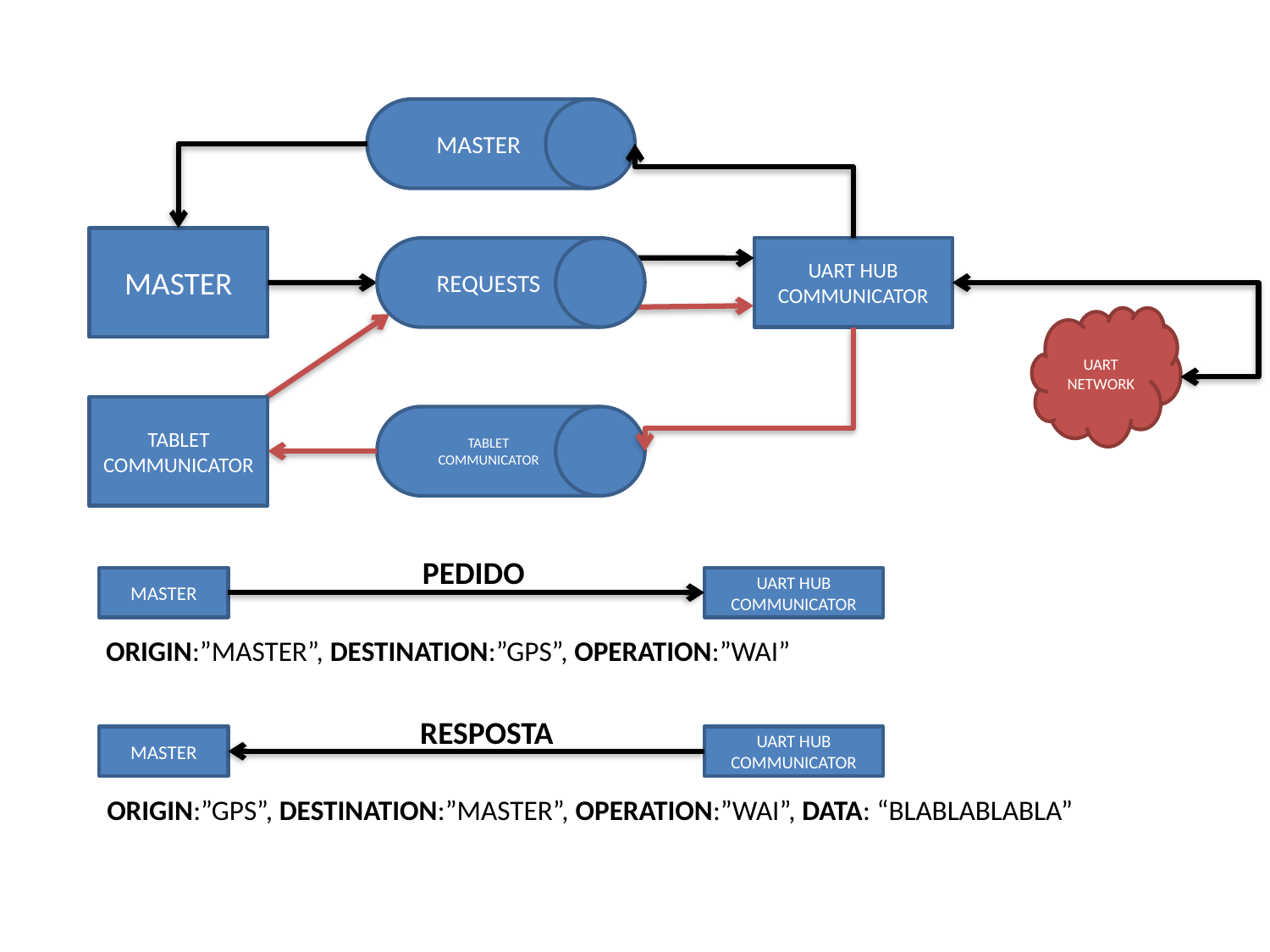

MASTER
MASTER
REQUESTS
UART HUB COMMUNICATOR
UART NETWORK
TABLET COMMUNICATOR
TABLET COMMUNICATOR
PEDIDO
MASTER
UART HUB COMMUNICATOR
ORIGIN:”MASTER”, DESTINATION:”GPS”, OPERATION:”WAI”
RESPOSTA
MASTER
UART HUB COMMUNICATOR
ORIGIN:”GPS”, DESTINATION:”MASTER”, OPERATION:”WAI”, DATA: “BLABLABLABLA”